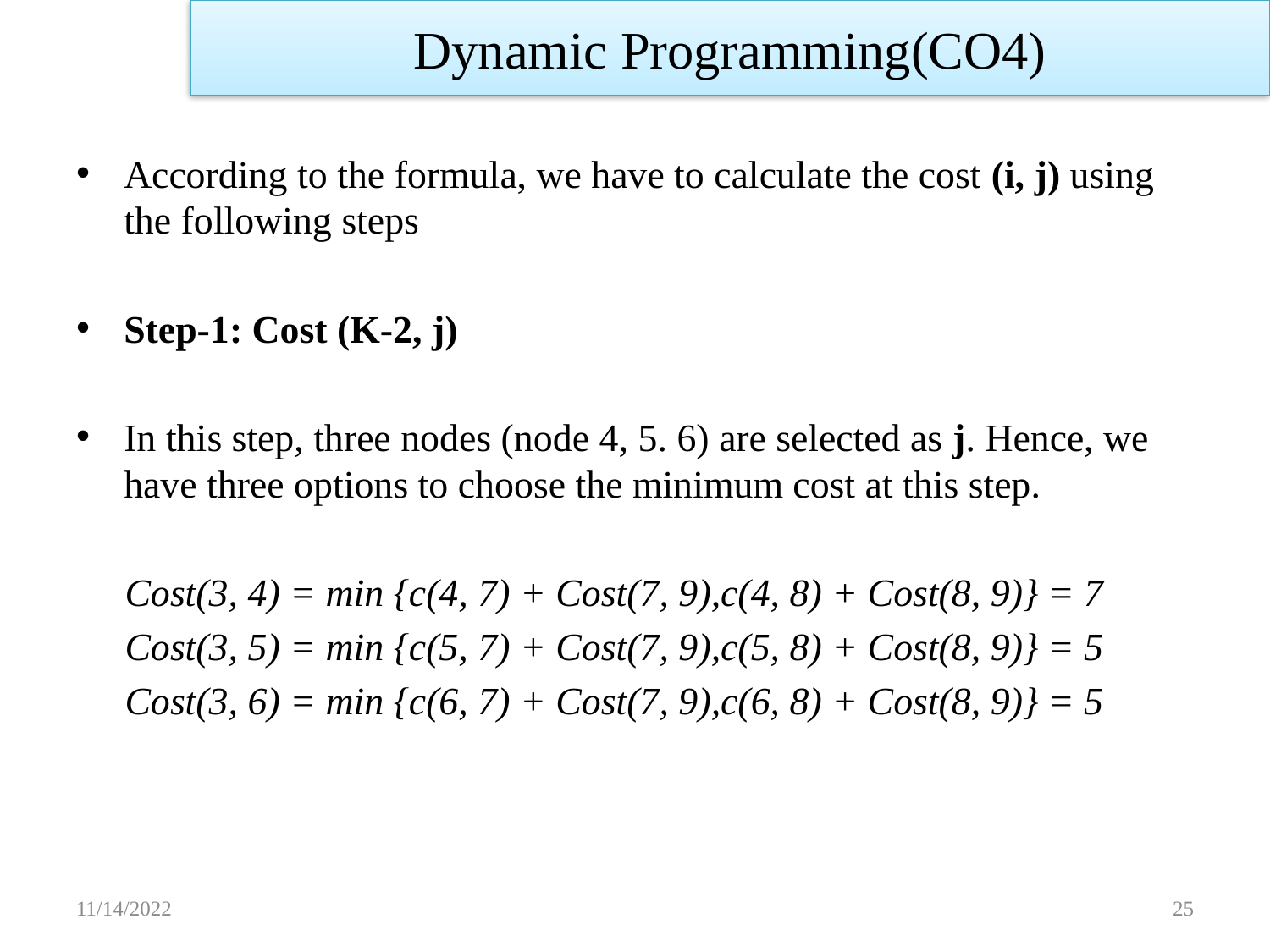

Dynamic Programming(CO4)
According to the formula, we have to calculate the cost (i, j) using the following steps

Step-1: Cost (K-2, j)

In this step, three nodes (node 4, 5. 6) are selected as j. Hence, we have three options to choose the minimum cost at this step.

     Cost(3, 4) = min {c(4, 7) + Cost(7, 9),c(4, 8) + Cost(8, 9)} = 7
     Cost(3, 5) = min {c(5, 7) + Cost(7, 9),c(5, 8) + Cost(8, 9)} = 5
     Cost(3, 6) = min {c(6, 7) + Cost(7, 9),c(6, 8) + Cost(8, 9)} = 5

11/14/2022
25